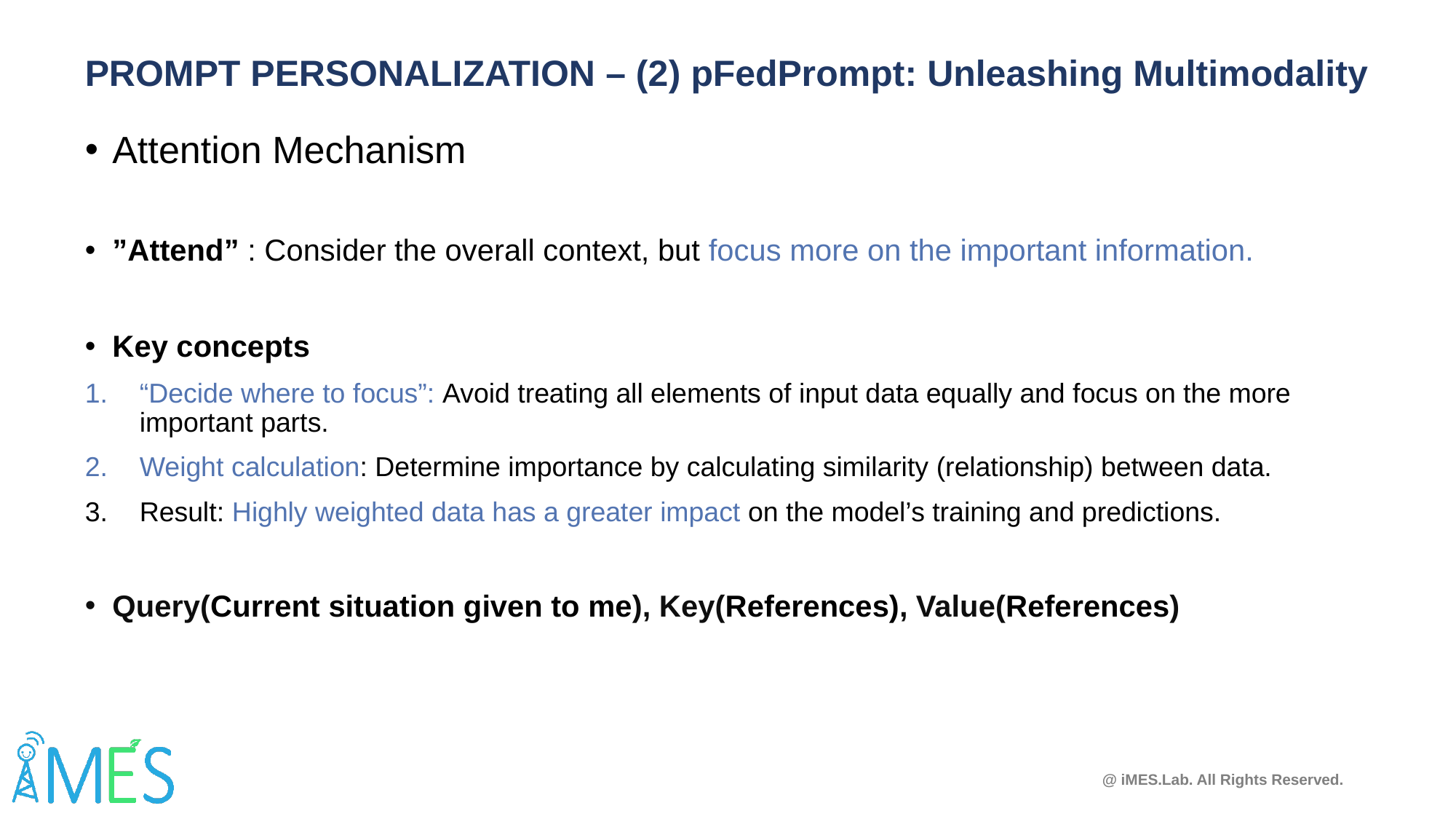

# PROMPT PERSONALIZATION – (2) pFedPrompt: Unleashing Multimodality
Attention Mechanism

”Attend” : Consider the overall context, but focus more on the important information.

Key concepts
“Decide where to focus”: Avoid treating all elements of input data equally and focus on the more important parts.
Weight calculation: Determine importance by calculating similarity (relationship) between data.
Result: Highly weighted data has a greater impact on the model’s training and predictions.

Query(Current situation given to me), Key(References), Value(References)